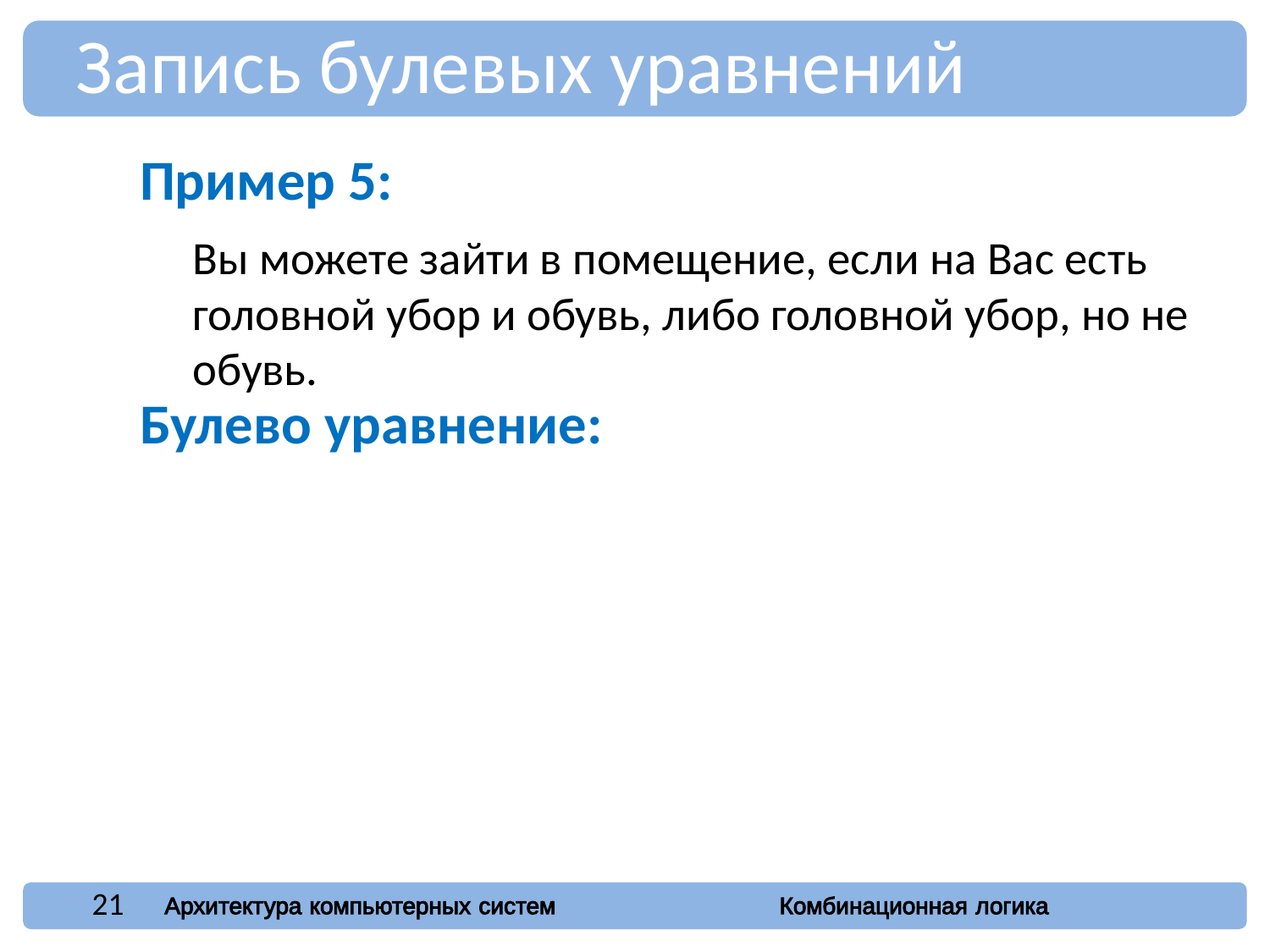

Запись булевых уравнений
Пример 5:
Вы можете зайти в помещение, если на Вас есть головной убор и обувь, либо головной убор, но не обувь.
Булево уравнение:

E = HS + HS
21